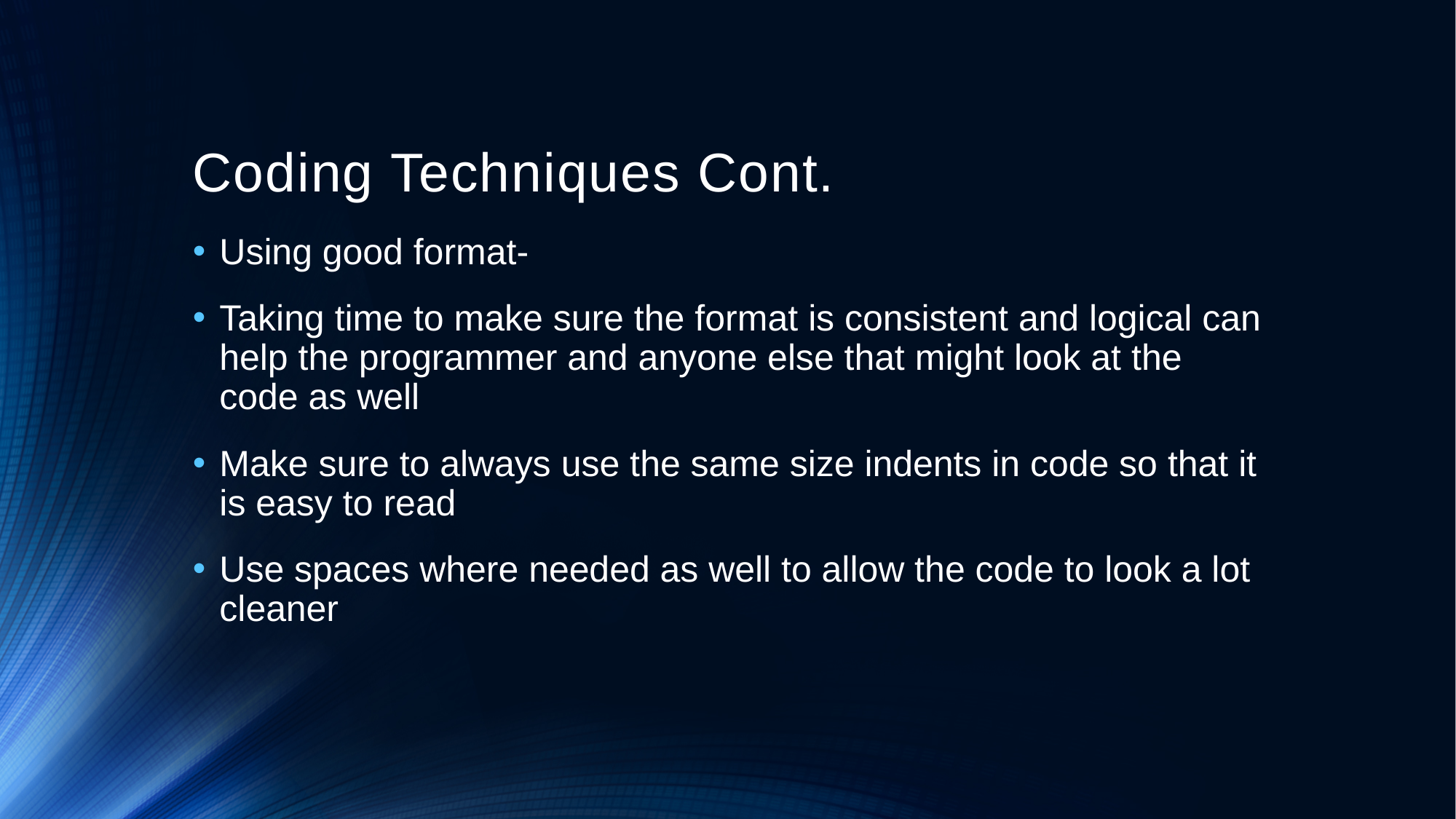

# Coding Techniques Cont.
Using good format-
Taking time to make sure the format is consistent and logical can help the programmer and anyone else that might look at the code as well
Make sure to always use the same size indents in code so that it is easy to read
Use spaces where needed as well to allow the code to look a lot cleaner